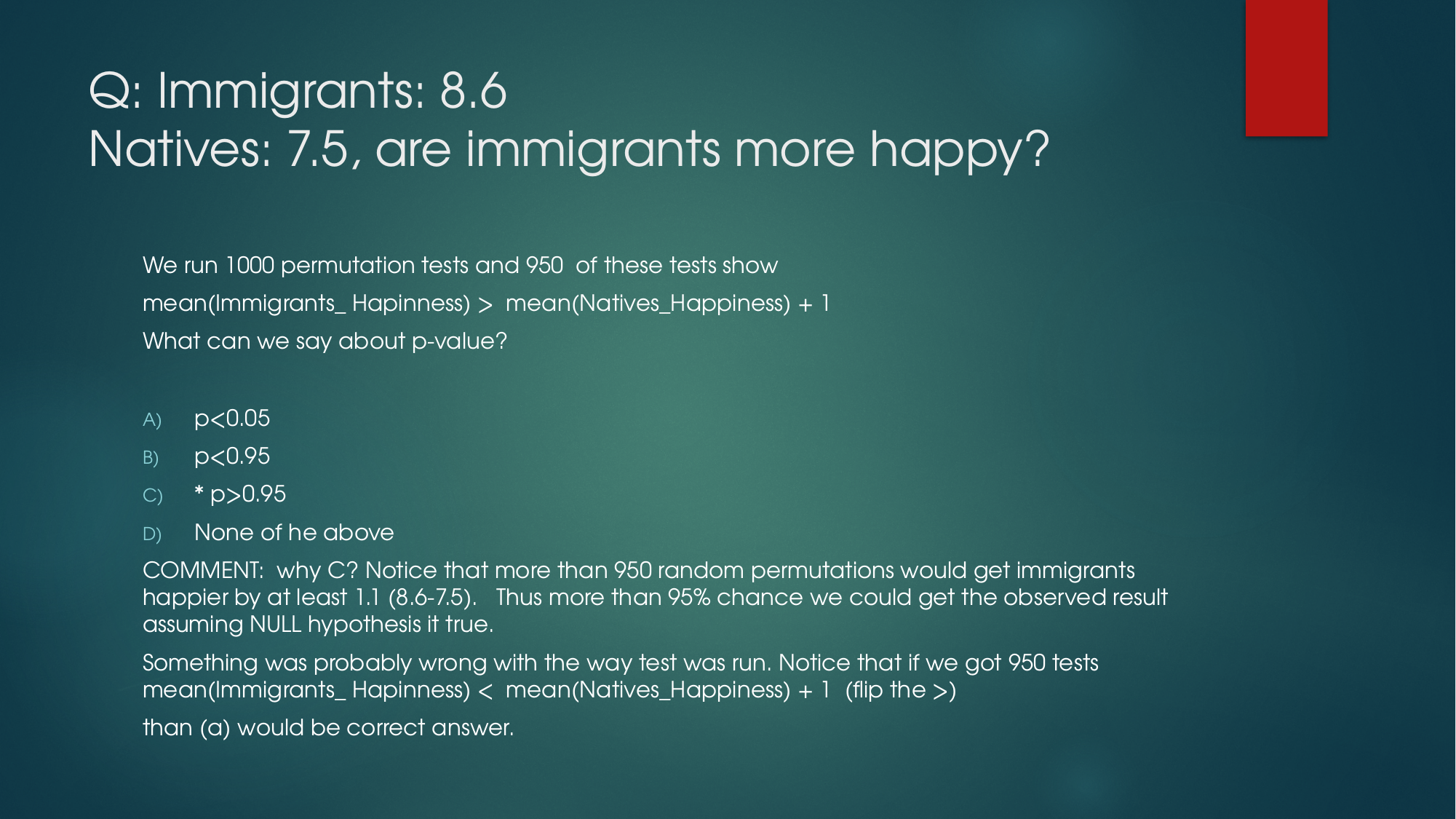

# Q: Immigrants: 8.6 Natives: 7.5, are immigrants more happy?
We run 1000 permutation tests and 950  of these tests show
mean(Immigrants_ Hapinness) >  mean(Natives_Happiness) + 1
What can we say about p-value?

p<0.05
p<0.95
* p>0.95
None of he above
COMMENT:  why C? Notice that more than 950 random permutations would get immigrants happier by at least 1.1 (8.6-7.5).   Thus more than 95% chance we could get the observed result assuming NULL hypothesis it true.
Something was probably wrong with the way test was run. Notice that if we got 950 tests mean(Immigrants_ Hapinness) <  mean(Natives_Happiness) + 1  (flip the >)
than (a) would be correct answer.